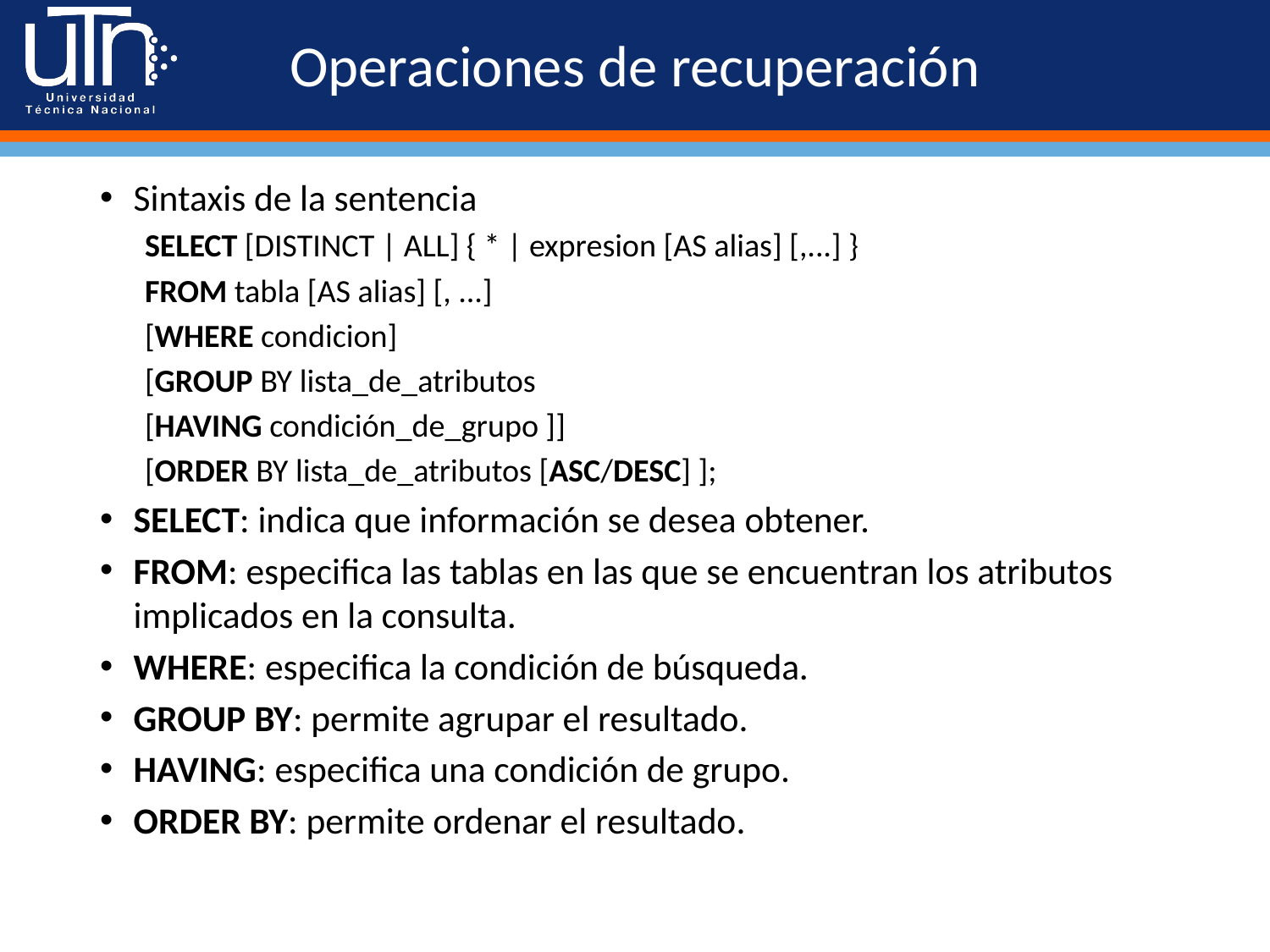

# Operaciones de recuperación
Sintaxis de la sentencia
SELECT [DISTINCT | ALL] { * | expresion [AS alias] [,...] }
FROM tabla [AS alias] [, ...]
[WHERE condicion]
[GROUP BY lista_de_atributos
[HAVING condición_de_grupo ]]
[ORDER BY lista_de_atributos [ASC/DESC] ];
SELECT: indica que información se desea obtener.
FROM: especifica las tablas en las que se encuentran los atributos implicados en la consulta.
WHERE: especifica la condición de búsqueda.
GROUP BY: permite agrupar el resultado.
HAVING: especifica una condición de grupo.
ORDER BY: permite ordenar el resultado.